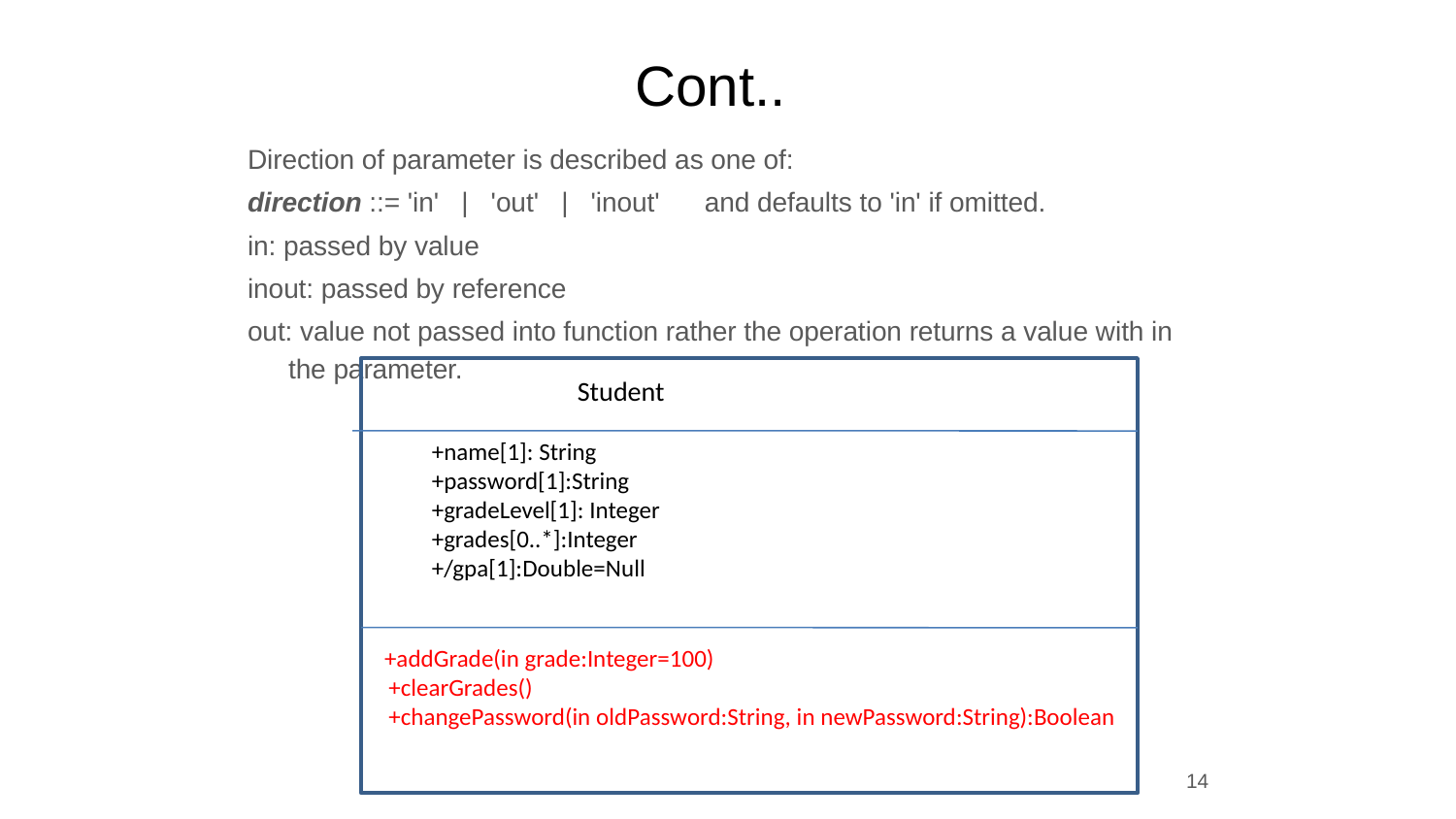

# Cont..

Direction of parameter is described as one of:
direction ::= 'in'   |   'out'   |   'inout'      and defaults to 'in' if omitted.
in: passed by value
inout: passed by reference
out: value not passed into function rather the operation returns a value with in the parameter.

+name[1]: String
+password[1]:String
+gradeLevel[1]: Integer
+grades[0..*]:Integer
+/gpa[1]:Double=Null
   +addGrade(in grade:Integer=100)
   +clearGrades()
   +changePassword(in oldPassword:String, in newPassword:String):Boolean

Student
14